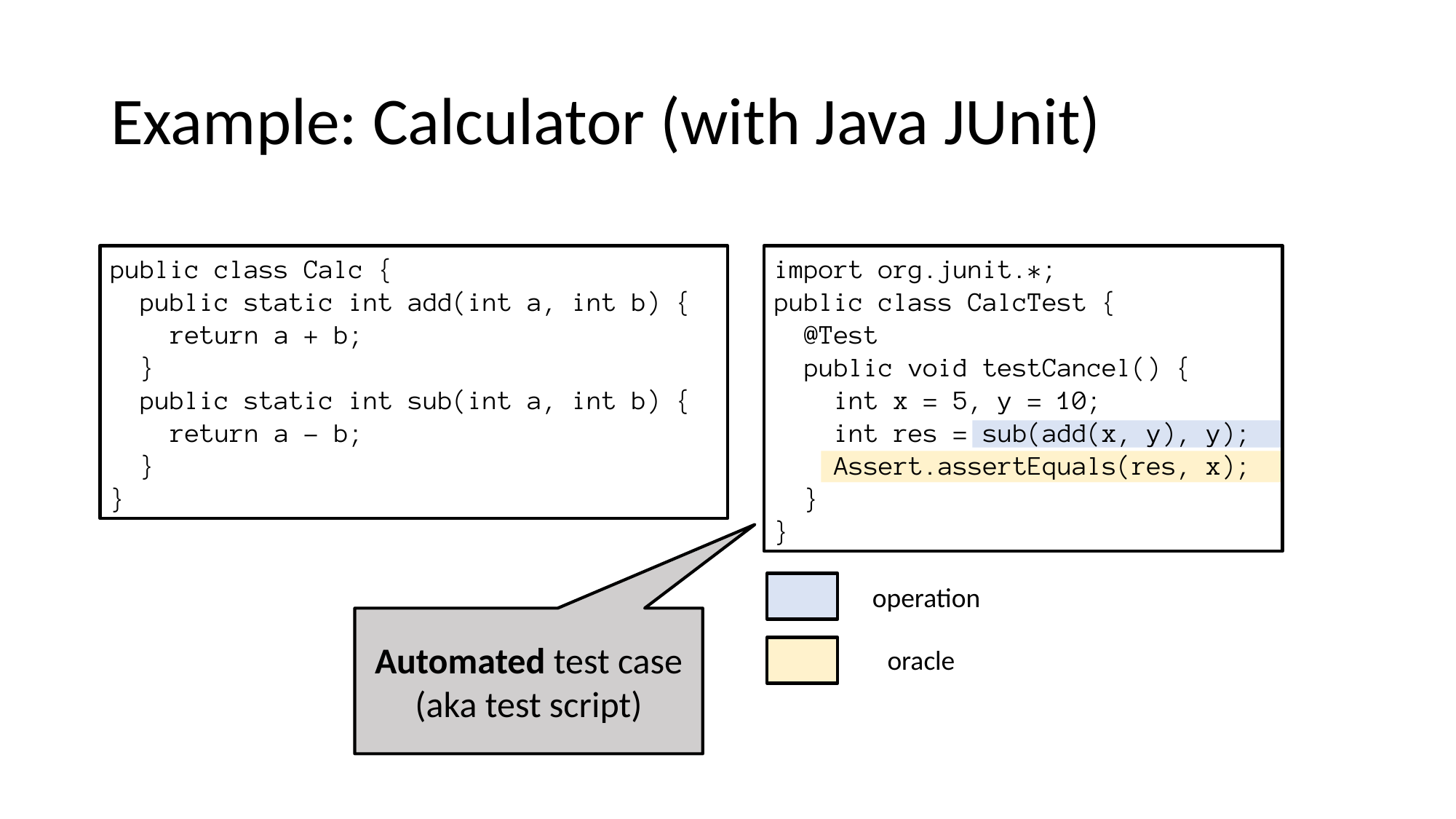

Example: Calculator (with Java JUnit)
public class Calc {
  public static int add(int a, int b) {
    return a + b;
  }
  public static int sub(int a, int b) {
    return a - b;
  }
}
import org.junit.*;
public class CalcTest {
  @Test
  public void testCancel() {
    int x = 5, y = 10;
    int res = sub(add(x, y), y);
    Assert.assertEquals(res, x);
  }
}

operation
Automated test case (aka test script)

oracle